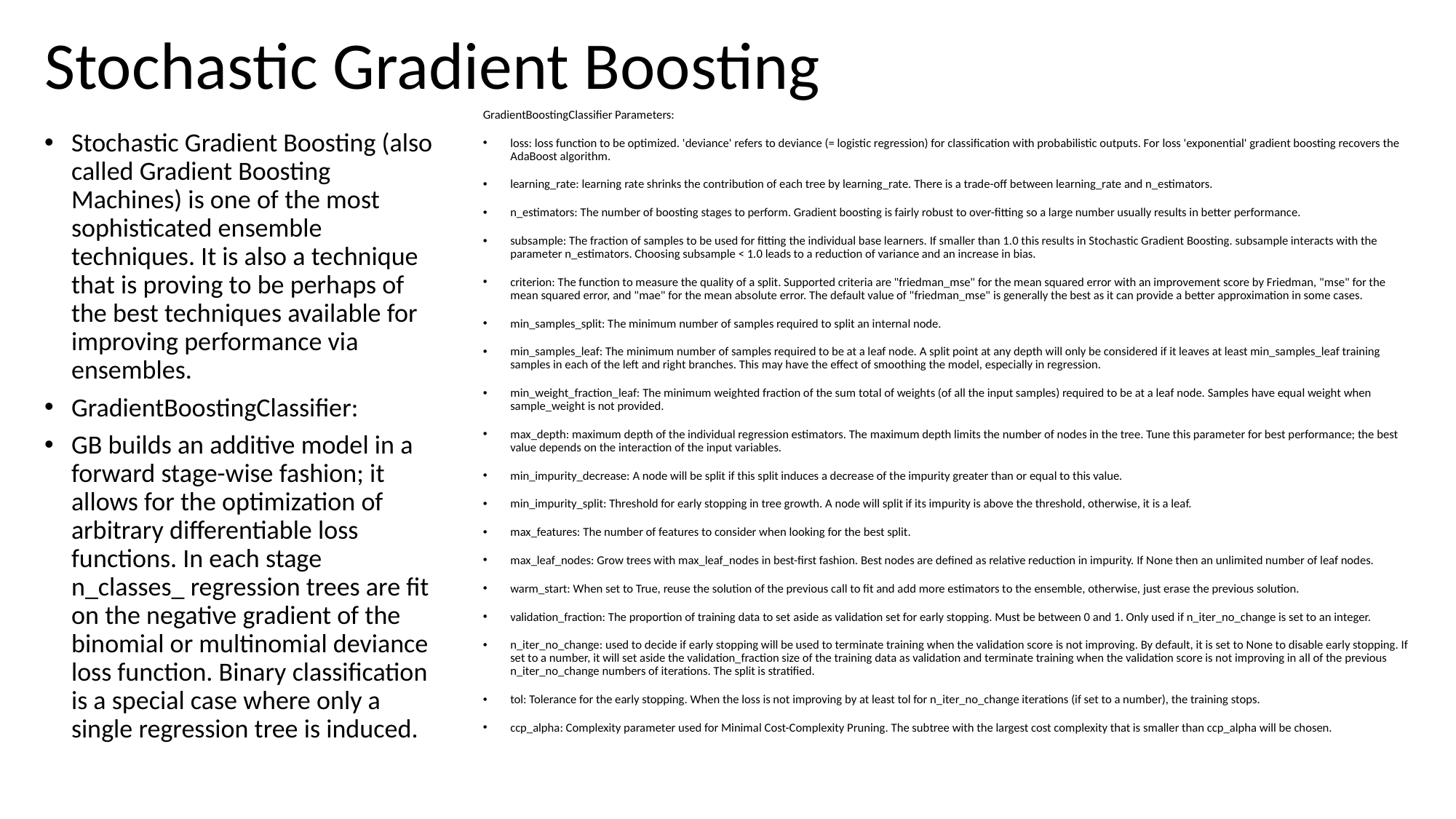

# Stochastic Gradient Boosting
GradientBoostingClassifier Parameters:
loss: loss function to be optimized. 'deviance' refers to deviance (= logistic regression) for classification with probabilistic outputs. For loss 'exponential' gradient boosting recovers the AdaBoost algorithm.
learning_rate: learning rate shrinks the contribution of each tree by learning_rate. There is a trade-off between learning_rate and n_estimators.
n_estimators: The number of boosting stages to perform. Gradient boosting is fairly robust to over-fitting so a large number usually results in better performance.
subsample: The fraction of samples to be used for fitting the individual base learners. If smaller than 1.0 this results in Stochastic Gradient Boosting. subsample interacts with the parameter n_estimators. Choosing subsample < 1.0 leads to a reduction of variance and an increase in bias.
criterion: The function to measure the quality of a split. Supported criteria are "friedman_mse" for the mean squared error with an improvement score by Friedman, "mse" for the mean squared error, and "mae" for the mean absolute error. The default value of "friedman_mse" is generally the best as it can provide a better approximation in some cases.
min_samples_split: The minimum number of samples required to split an internal node.
min_samples_leaf: The minimum number of samples required to be at a leaf node. A split point at any depth will only be considered if it leaves at least min_samples_leaf training samples in each of the left and right branches. This may have the effect of smoothing the model, especially in regression.
min_weight_fraction_leaf: The minimum weighted fraction of the sum total of weights (of all the input samples) required to be at a leaf node. Samples have equal weight when sample_weight is not provided.
max_depth: maximum depth of the individual regression estimators. The maximum depth limits the number of nodes in the tree. Tune this parameter for best performance; the best value depends on the interaction of the input variables.
min_impurity_decrease: A node will be split if this split induces a decrease of the impurity greater than or equal to this value.
min_impurity_split: Threshold for early stopping in tree growth. A node will split if its impurity is above the threshold, otherwise, it is a leaf.
max_features: The number of features to consider when looking for the best split.
max_leaf_nodes: Grow trees with max_leaf_nodes in best-first fashion. Best nodes are defined as relative reduction in impurity. If None then an unlimited number of leaf nodes.
warm_start: When set to True, reuse the solution of the previous call to fit and add more estimators to the ensemble, otherwise, just erase the previous solution.
validation_fraction: The proportion of training data to set aside as validation set for early stopping. Must be between 0 and 1. Only used if n_iter_no_change is set to an integer.
n_iter_no_change: used to decide if early stopping will be used to terminate training when the validation score is not improving. By default, it is set to None to disable early stopping. If set to a number, it will set aside the validation_fraction size of the training data as validation and terminate training when the validation score is not improving in all of the previous n_iter_no_change numbers of iterations. The split is stratified.
tol: Tolerance for the early stopping. When the loss is not improving by at least tol for n_iter_no_change iterations (if set to a number), the training stops.
ccp_alpha: Complexity parameter used for Minimal Cost-Complexity Pruning. The subtree with the largest cost complexity that is smaller than ccp_alpha will be chosen.
Stochastic Gradient Boosting (also called Gradient Boosting Machines) is one of the most sophisticated ensemble techniques. It is also a technique that is proving to be perhaps of the best techniques available for improving performance via ensembles.
GradientBoostingClassifier:
GB builds an additive model in a forward stage-wise fashion; it allows for the optimization of arbitrary differentiable loss functions. In each stage n_classes_ regression trees are fit on the negative gradient of the binomial or multinomial deviance loss function. Binary classification is a special case where only a single regression tree is induced.